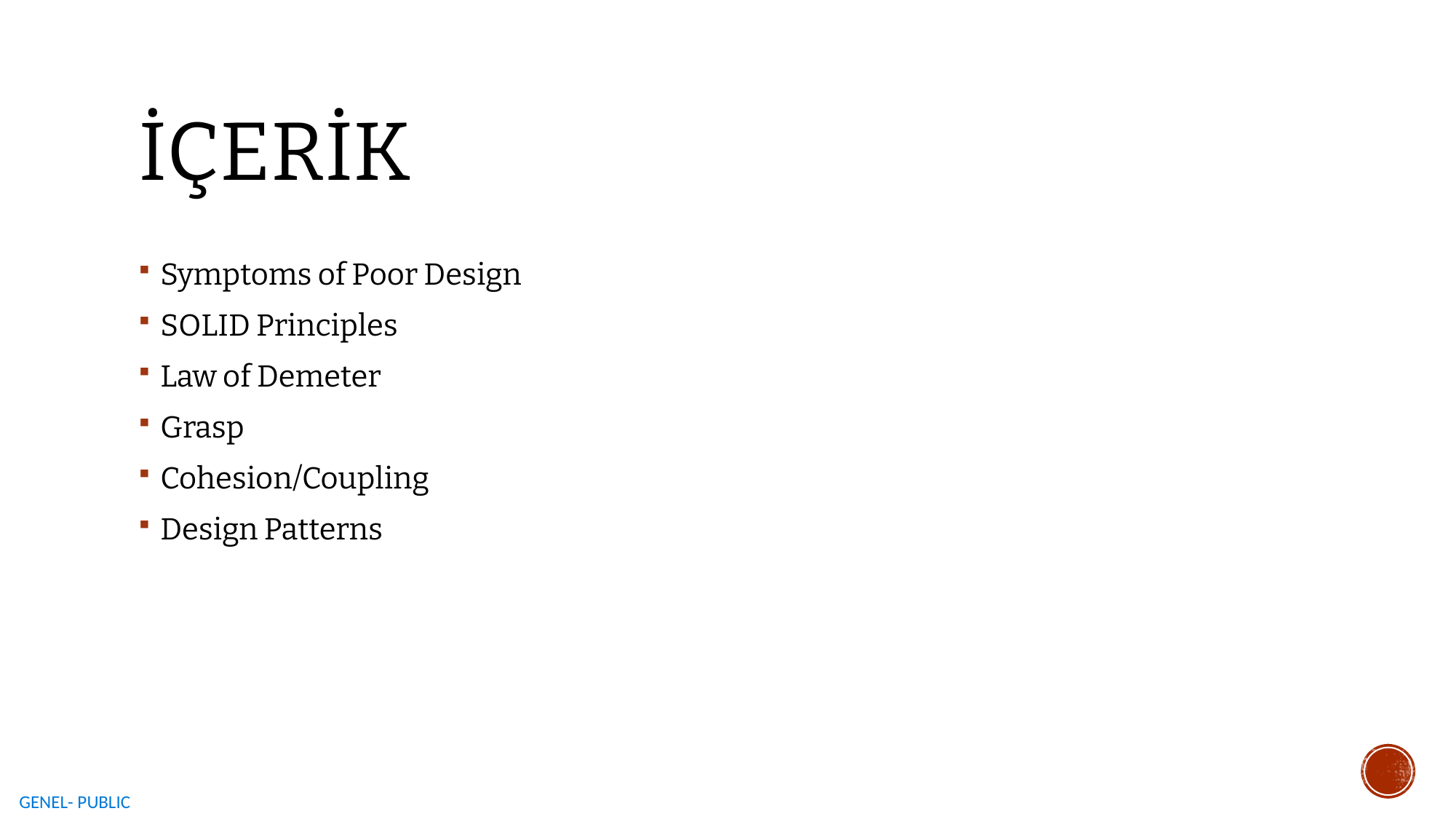

# İçerik
Symptoms of Poor Design
SOLID Principles
Law of Demeter
Grasp
Cohesion/Coupling
Design Patterns